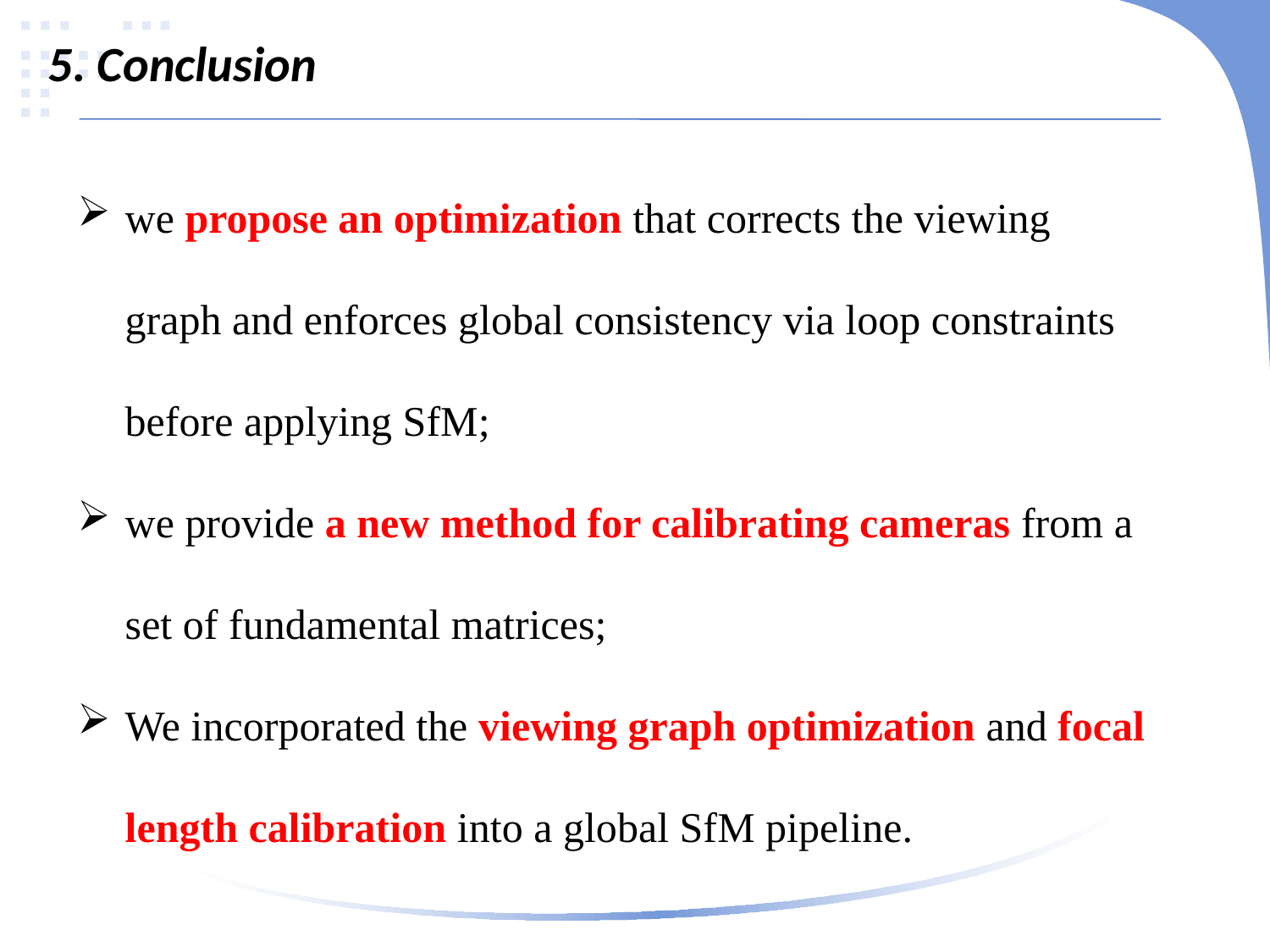

5. Conclusion
we propose an optimization that corrects the viewing graph and enforces global consistency via loop constraints before applying SfM;
we provide a new method for calibrating cameras from a set of fundamental matrices;
We incorporated the viewing graph optimization and focal length calibration into a global SfM pipeline.